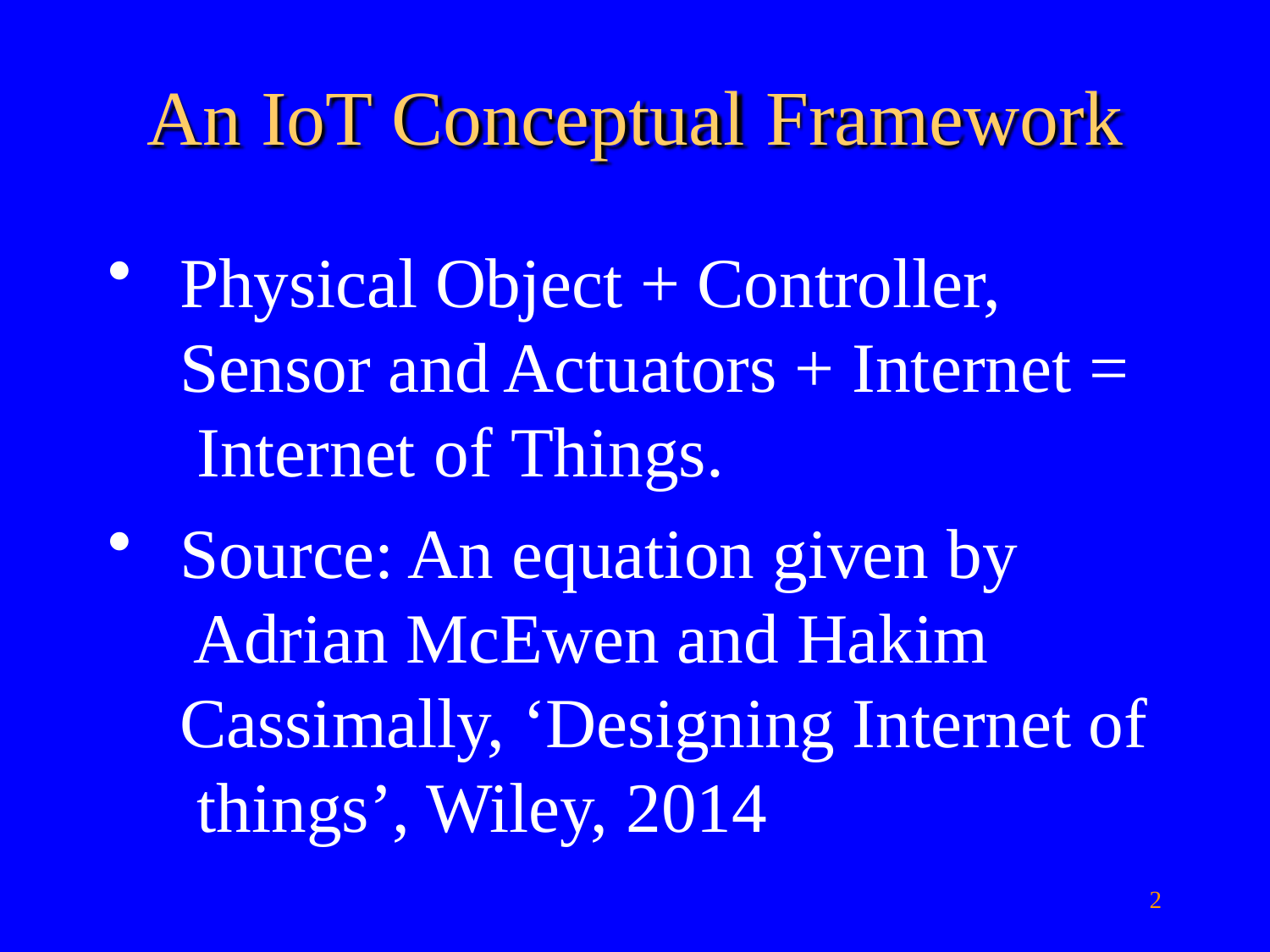

# An IoT Conceptual Framework
Physical Object + Controller,  Sensor and Actuators + Internet =  Internet of Things.
Source: An equation given by  Adrian McEwen and Hakim
Cassimally, ‘Designing Internet of  things’, Wiley, 2014
2